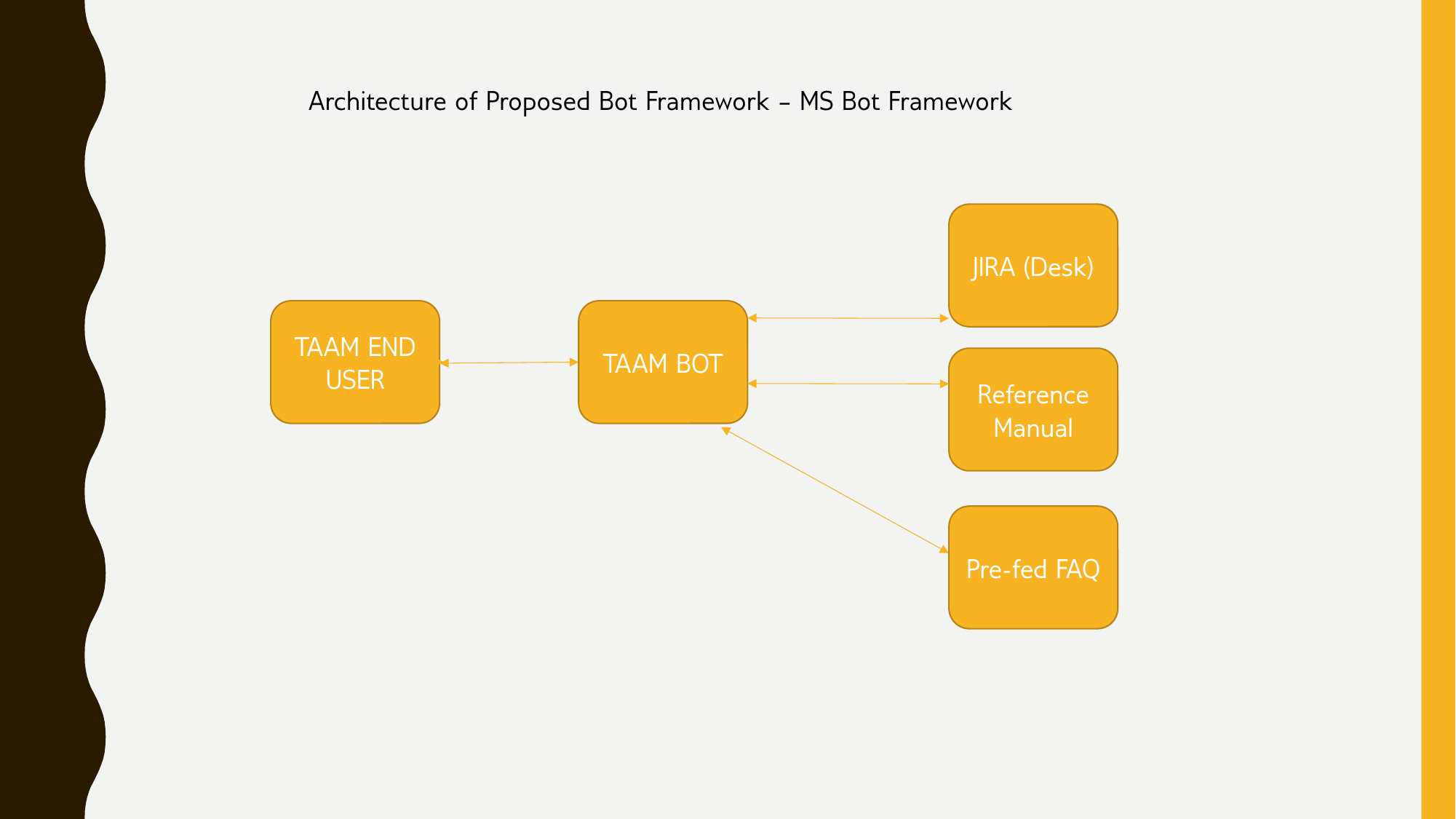

Architecture of Proposed Bot Framework – MS Bot Framework
JIRA (Desk)
TAAM END USER
TAAM BOT
Reference Manual
Pre-fed FAQ